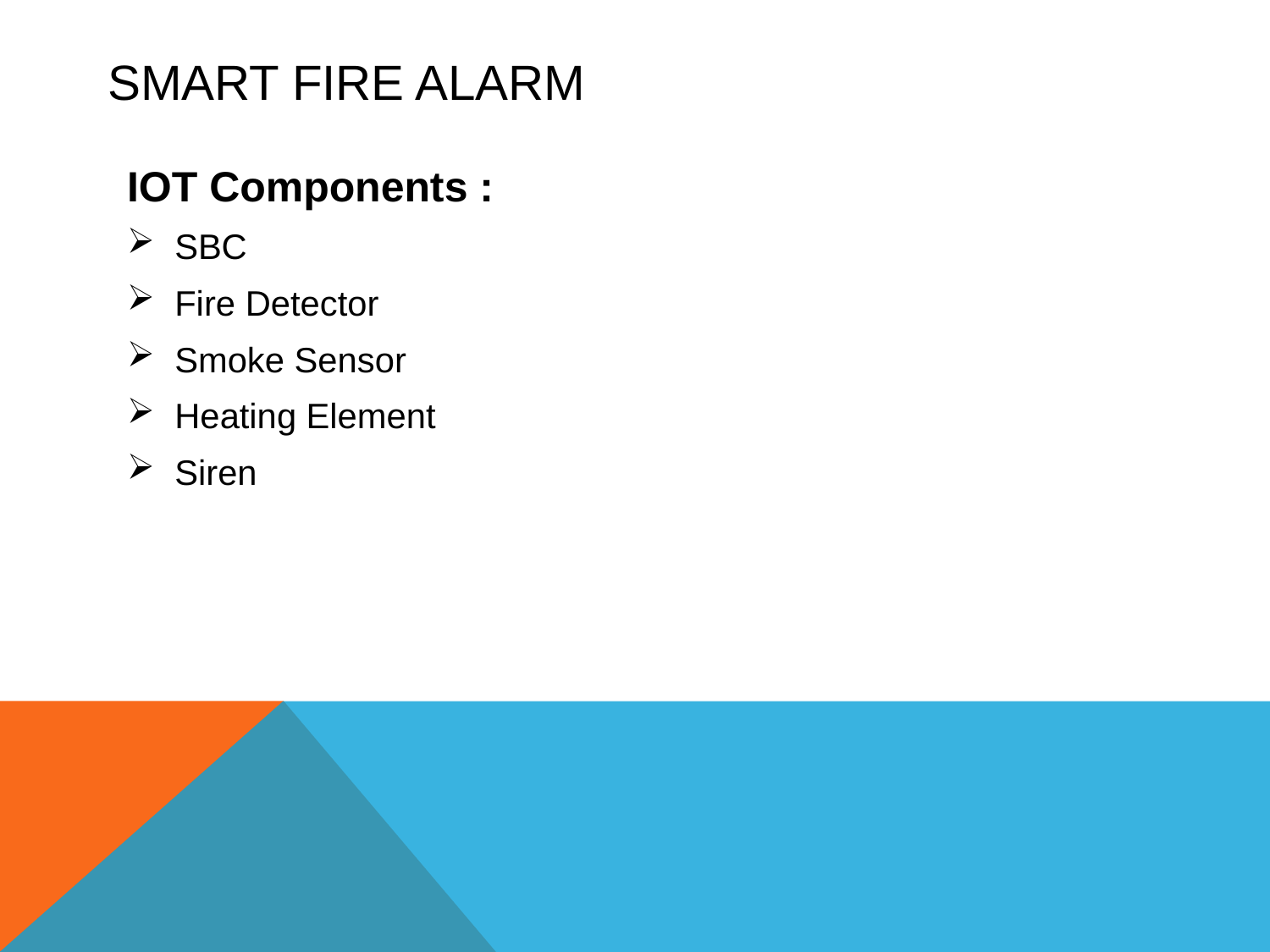

# Smart fire alarm

IOT Components :
SBC
Fire Detector
Smoke Sensor
Heating Element
Siren